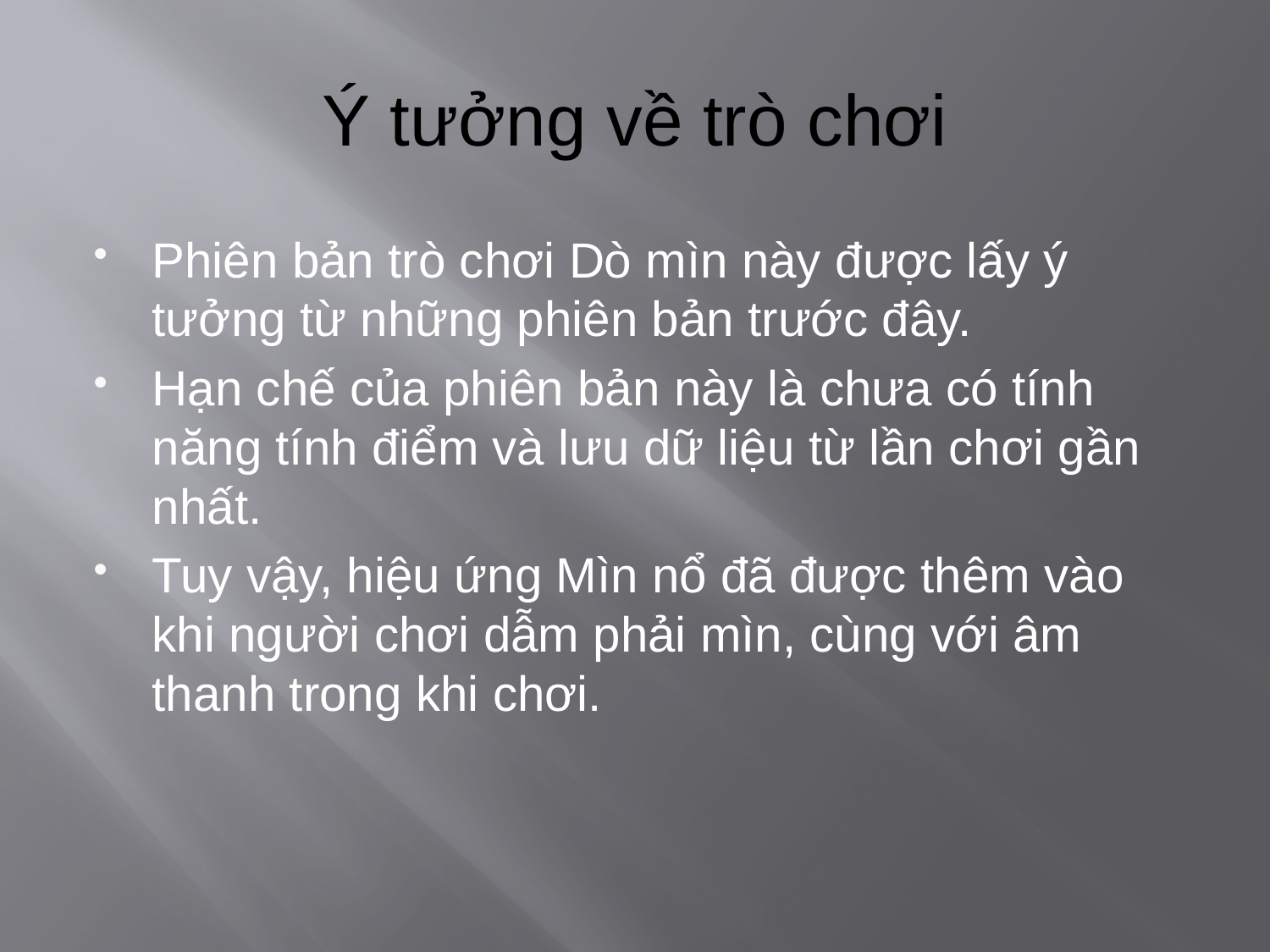

# Ý tưởng về trò chơi
Phiên bản trò chơi Dò mìn này được lấy ý tưởng từ những phiên bản trước đây.
Hạn chế của phiên bản này là chưa có tính năng tính điểm và lưu dữ liệu từ lần chơi gần nhất.
Tuy vậy, hiệu ứng Mìn nổ đã được thêm vào khi người chơi dẫm phải mìn, cùng với âm thanh trong khi chơi.